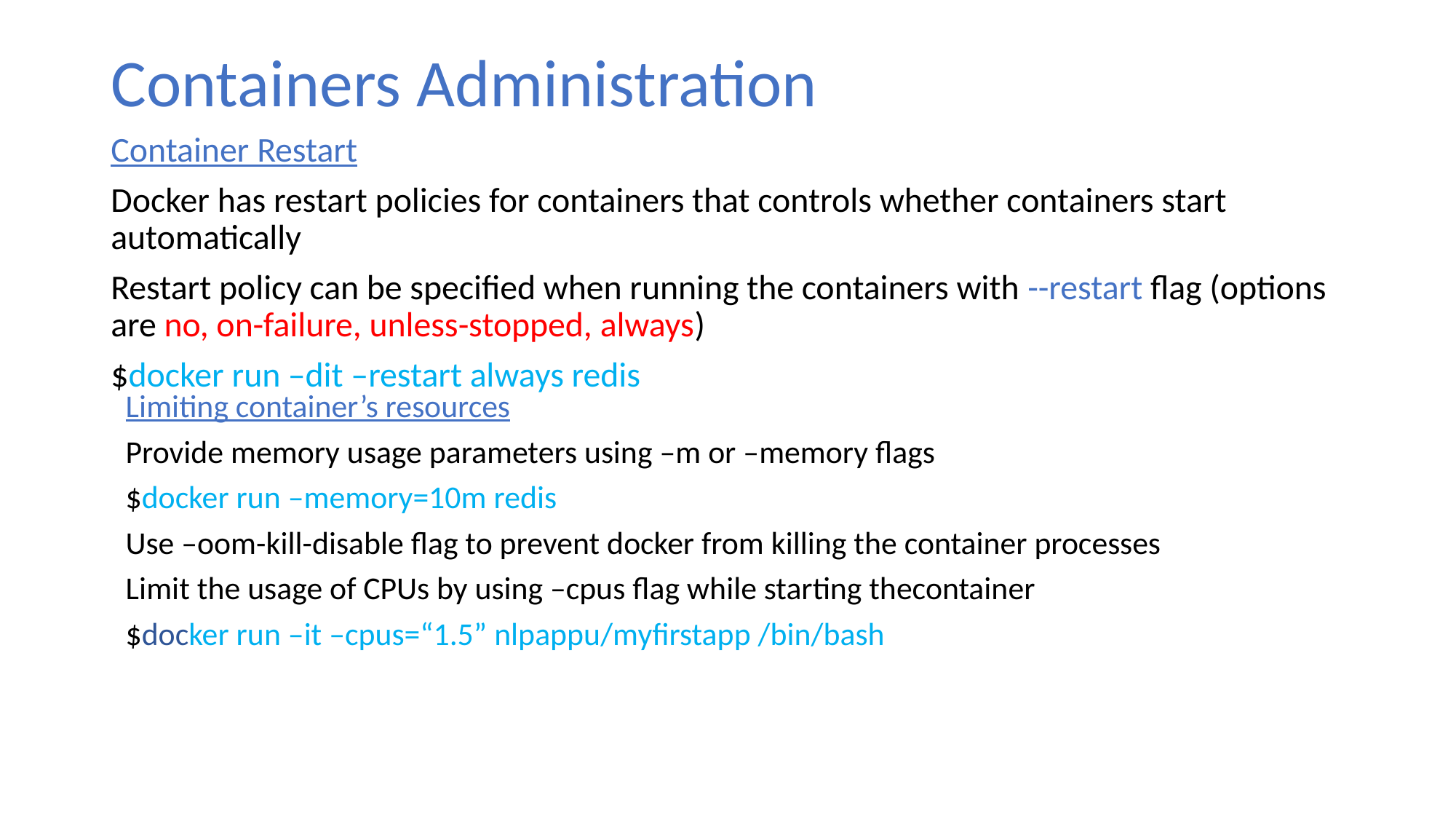

# Containers Administration
Container Restart
Docker has restart policies for containers that controls whether containers start automatically
Restart policy can be specified when running the containers with --restart flag (options are no, on-failure, unless-stopped, always)
$docker run –dit –restart always redis
Limiting container’s resources
Provide memory usage parameters using –m or –memory flags
$docker run –memory=10m redis
Use –oom-kill-disable flag to prevent docker from killing the container processes
Limit the usage of CPUs by using –cpus flag while starting thecontainer
$docker run –it –cpus=“1.5” nlpappu/myfirstapp /bin/bash